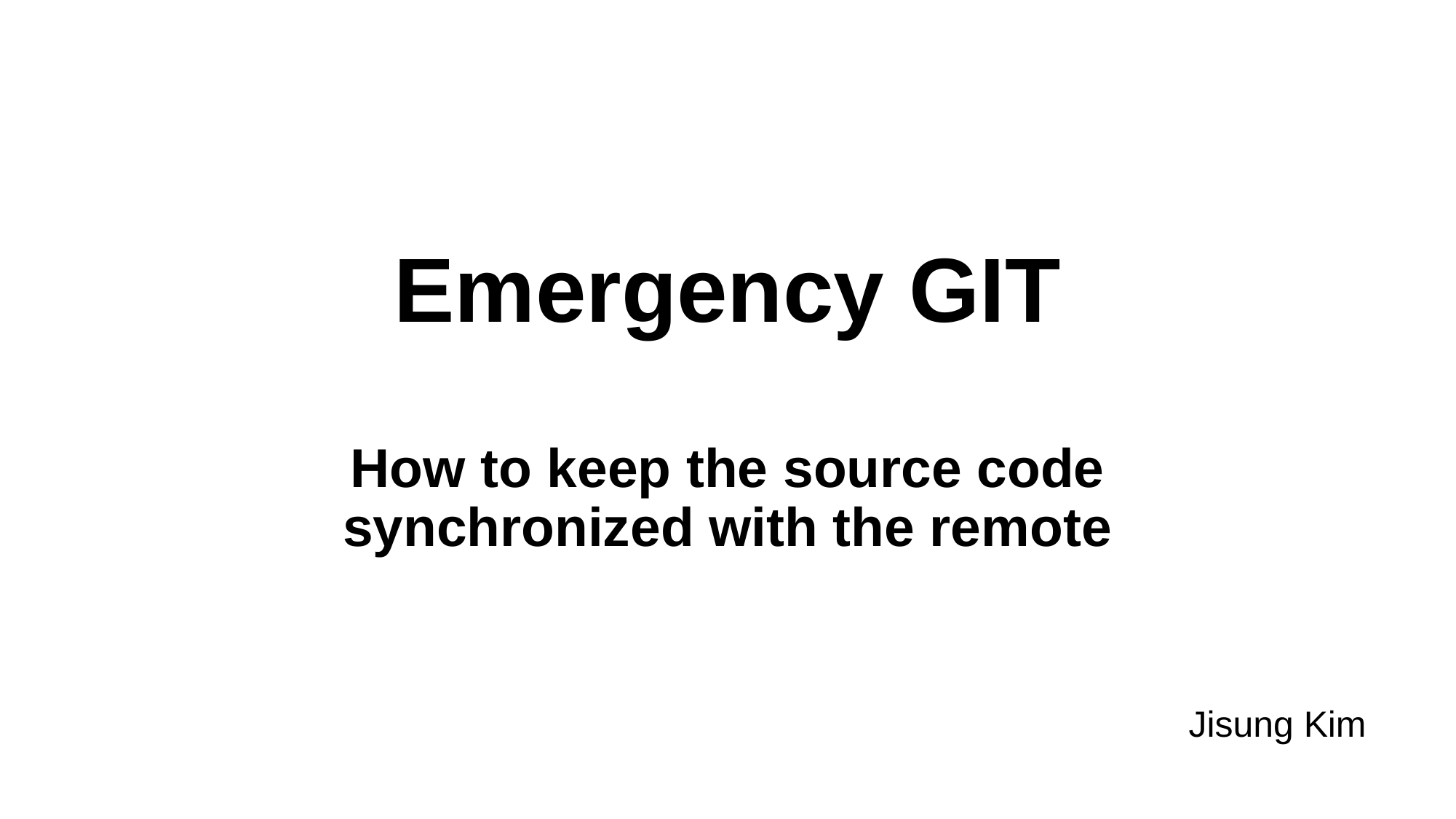

# Emergency GIT How to keep the source code synchronized with the remote
Jisung Kim